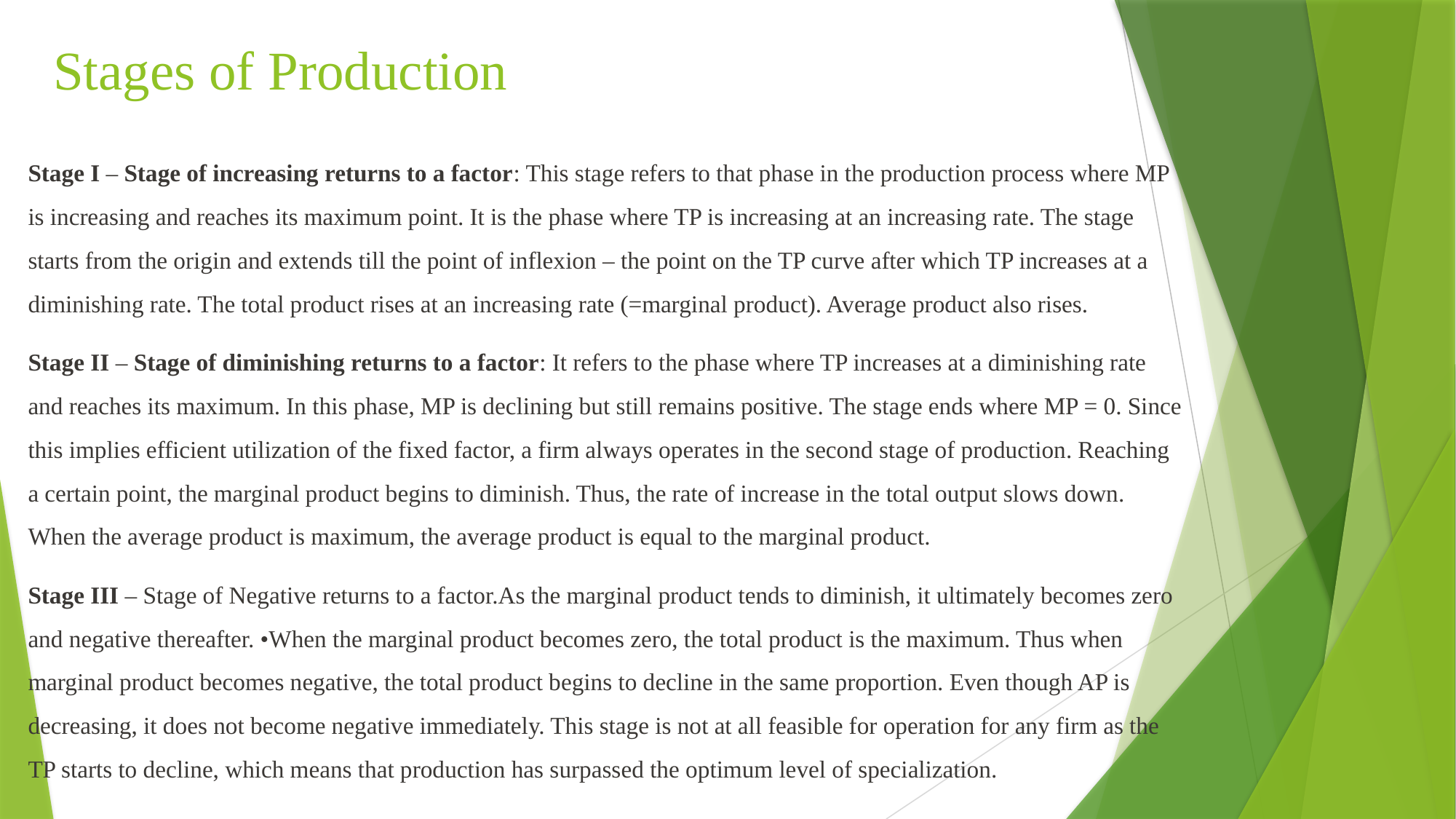

# Stages of Production
Stage I – Stage of increasing returns to a factor: This stage refers to that phase in the production process where MP is increasing and reaches its maximum point. It is the phase where TP is increasing at an increasing rate. The stage starts from the origin and extends till the point of inflexion – the point on the TP curve after which TP increases at a diminishing rate. The total product rises at an increasing rate (=marginal product). Average product also rises.
Stage II – Stage of diminishing returns to a factor: It refers to the phase where TP increases at a diminishing rate and reaches its maximum. In this phase, MP is declining but still remains positive. The stage ends where MP = 0. Since this implies efficient utilization of the fixed factor, a firm always operates in the second stage of production. Reaching a certain point, the marginal product begins to diminish. Thus, the rate of increase in the total output slows down. When the average product is maximum, the average product is equal to the marginal product.
Stage III – Stage of Negative returns to a factor.As the marginal product tends to diminish, it ultimately becomes zero and negative thereafter. •When the marginal product becomes zero, the total product is the maximum. Thus when marginal product becomes negative, the total product begins to decline in the same proportion. Even though AP is decreasing, it does not become negative immediately. This stage is not at all feasible for operation for any firm as the TP starts to decline, which means that production has surpassed the optimum level of specialization.